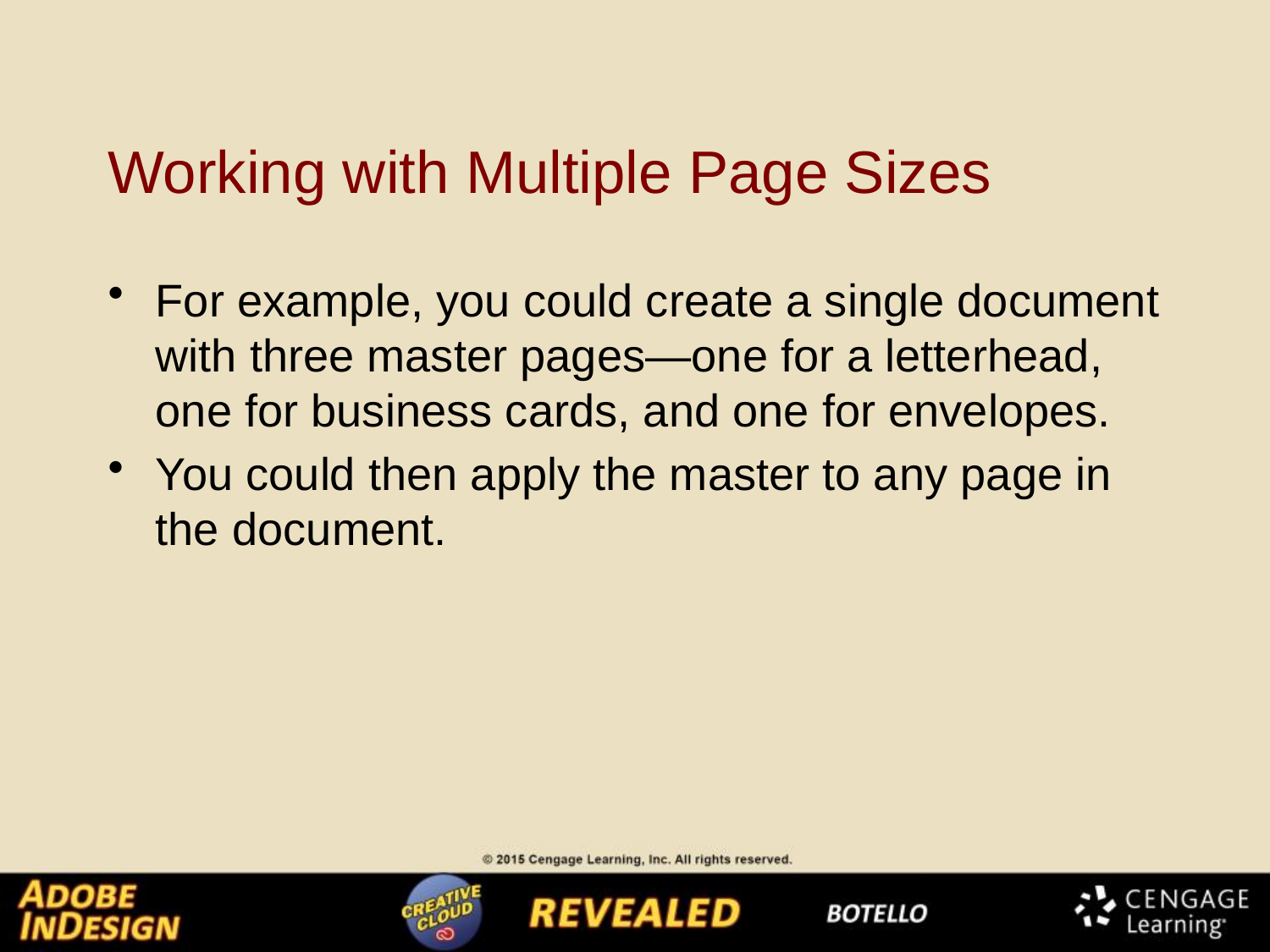

# Working with Multiple Page Sizes
For example, you could create a single document with three master pages—one for a letterhead, one for business cards, and one for envelopes.
You could then apply the master to any page in the document.